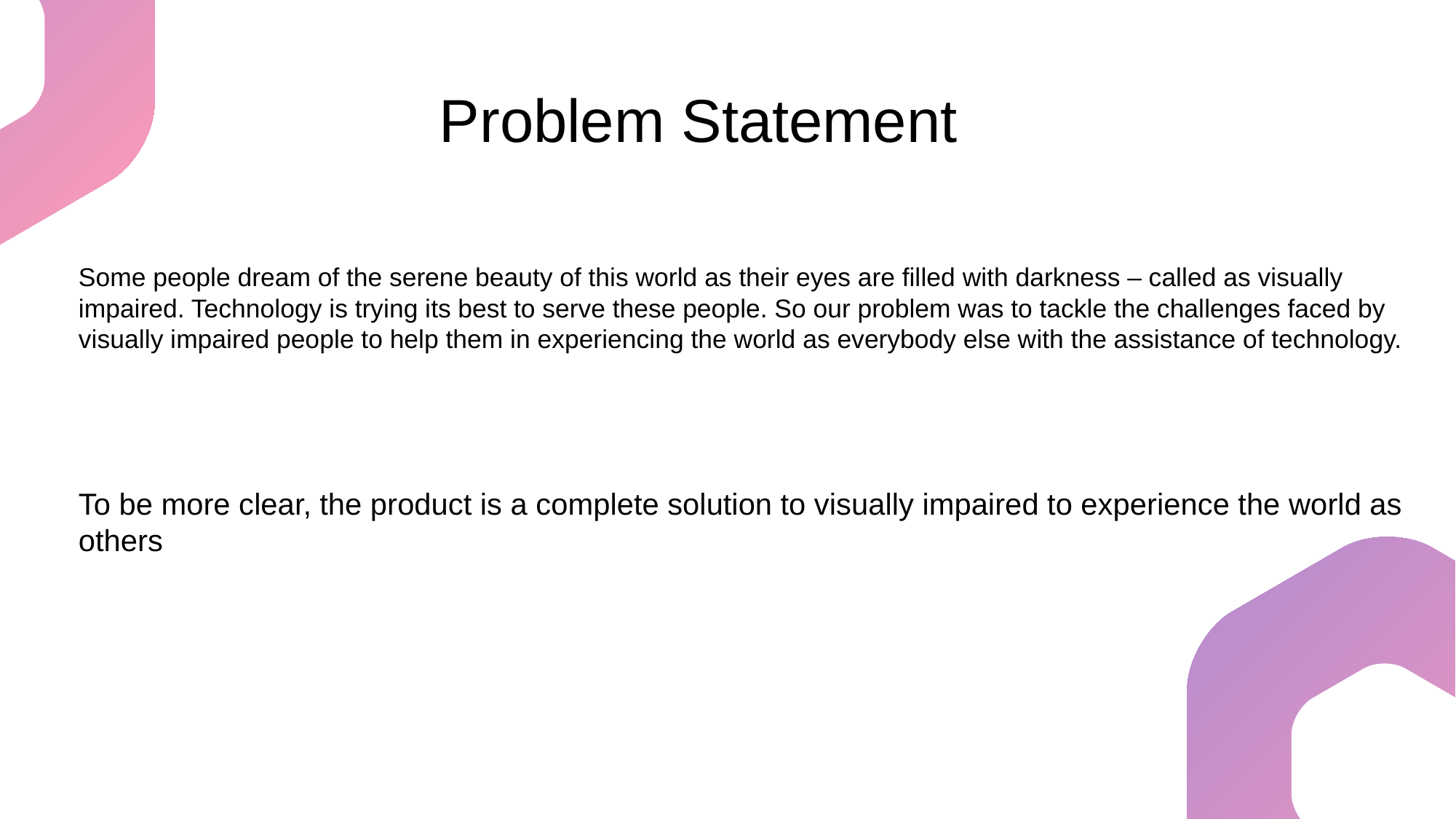

Problem Statement
Some people dream of the serene beauty of this world as their eyes are filled with darkness – called as visually impaired. Technology is trying its best to serve these people. So our problem was to tackle the challenges faced by visually impaired people to help them in experiencing the world as everybody else with the assistance of technology.

To be more clear, the product is a complete solution to visually impaired to experience the world as others